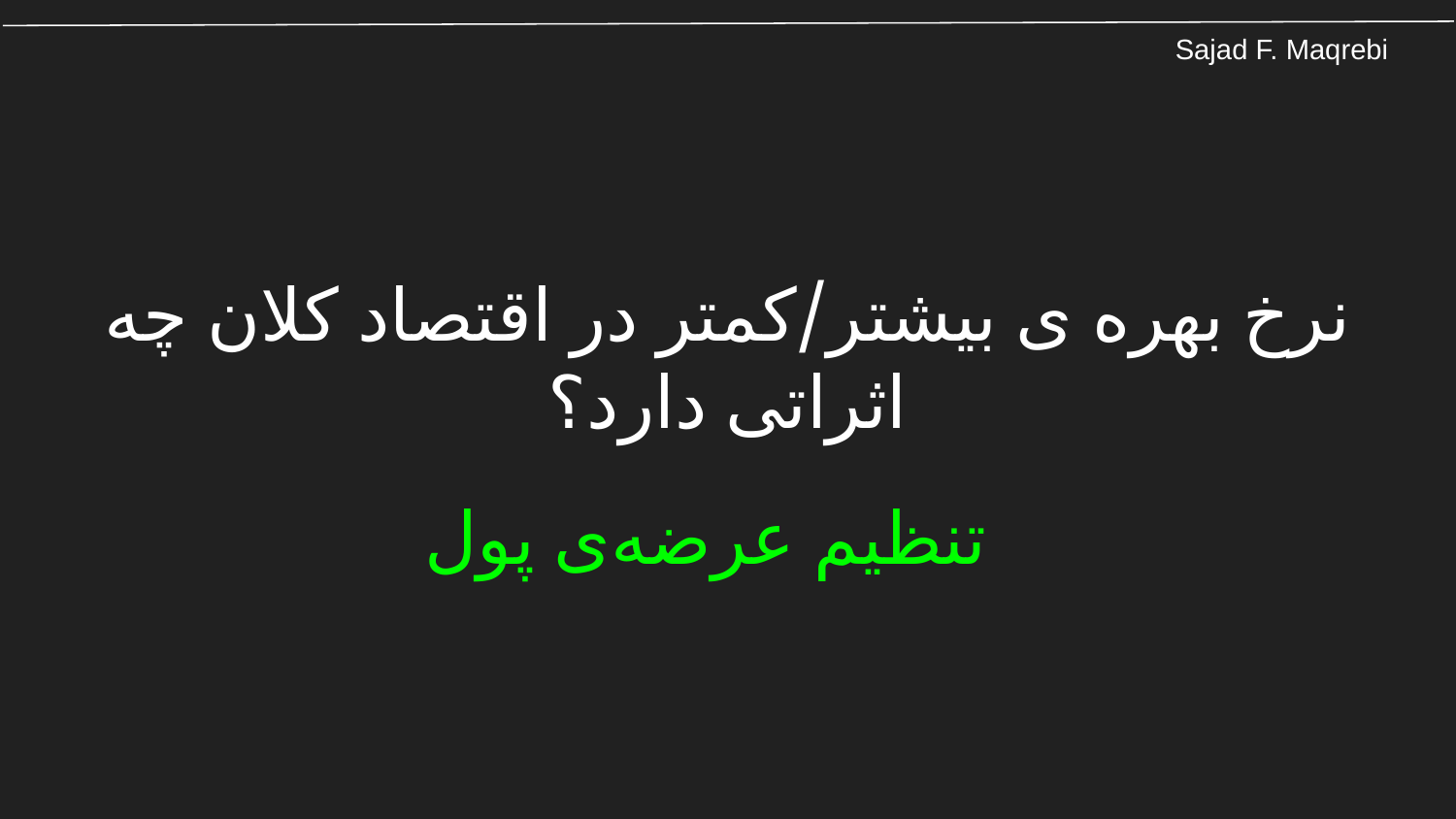

# نرخ بهره ی بیشتر/کمتر در اقتصاد کلان چه اثراتی دارد؟

تنظیم عرضه‌ی پول